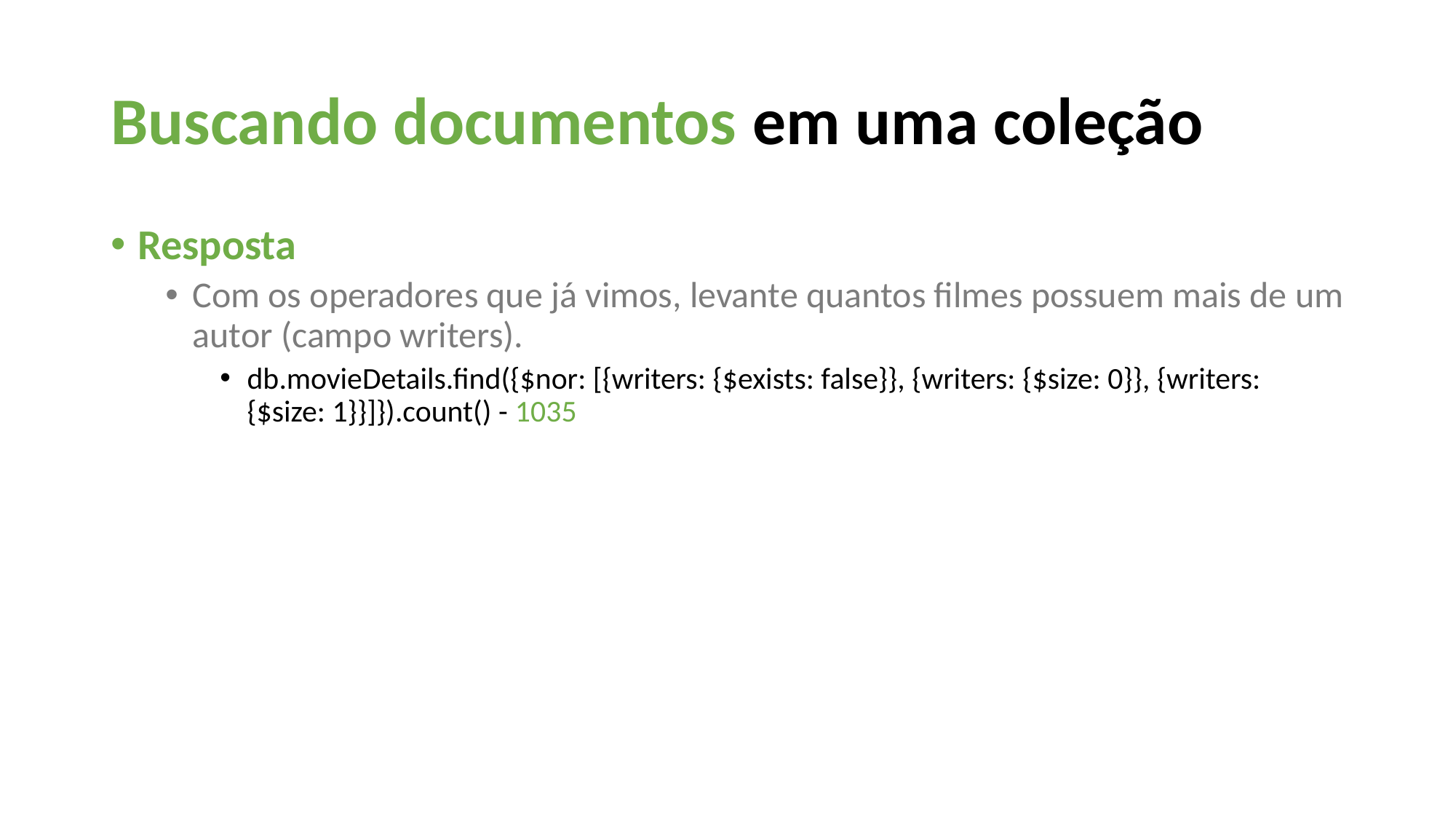

Buscando documentos em uma coleção
Resposta
Com os operadores que já vimos, levante quantos filmes possuem mais de um autor (campo writers).
db.movieDetails.find({$nor: [{writers: {$exists: false}}, {writers: {$size: 0}}, {writers: {$size: 1}}]}).count() - 1035